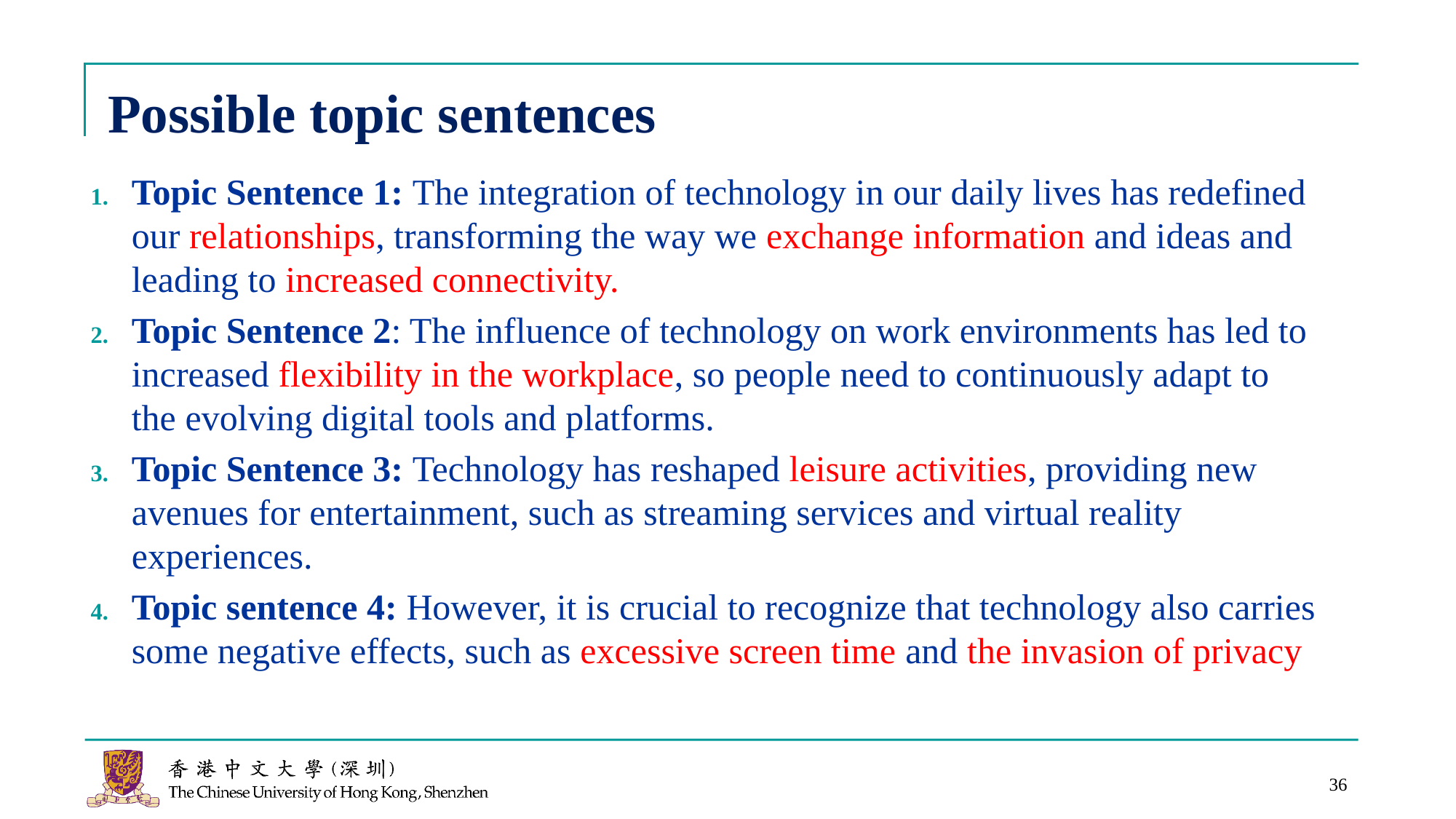

# Possible topic sentences
Topic Sentence 1: The integration of technology in our daily lives has redefined our relationships, transforming the way we exchange information and ideas and leading to increased connectivity.
Topic Sentence 2: The influence of technology on work environments has led to increased flexibility in the workplace, so people need to continuously adapt to the evolving digital tools and platforms.
Topic Sentence 3: Technology has reshaped leisure activities, providing new avenues for entertainment, such as streaming services and virtual reality experiences.
Topic sentence 4: However, it is crucial to recognize that technology also carries some negative effects, such as excessive screen time and the invasion of privacy
36